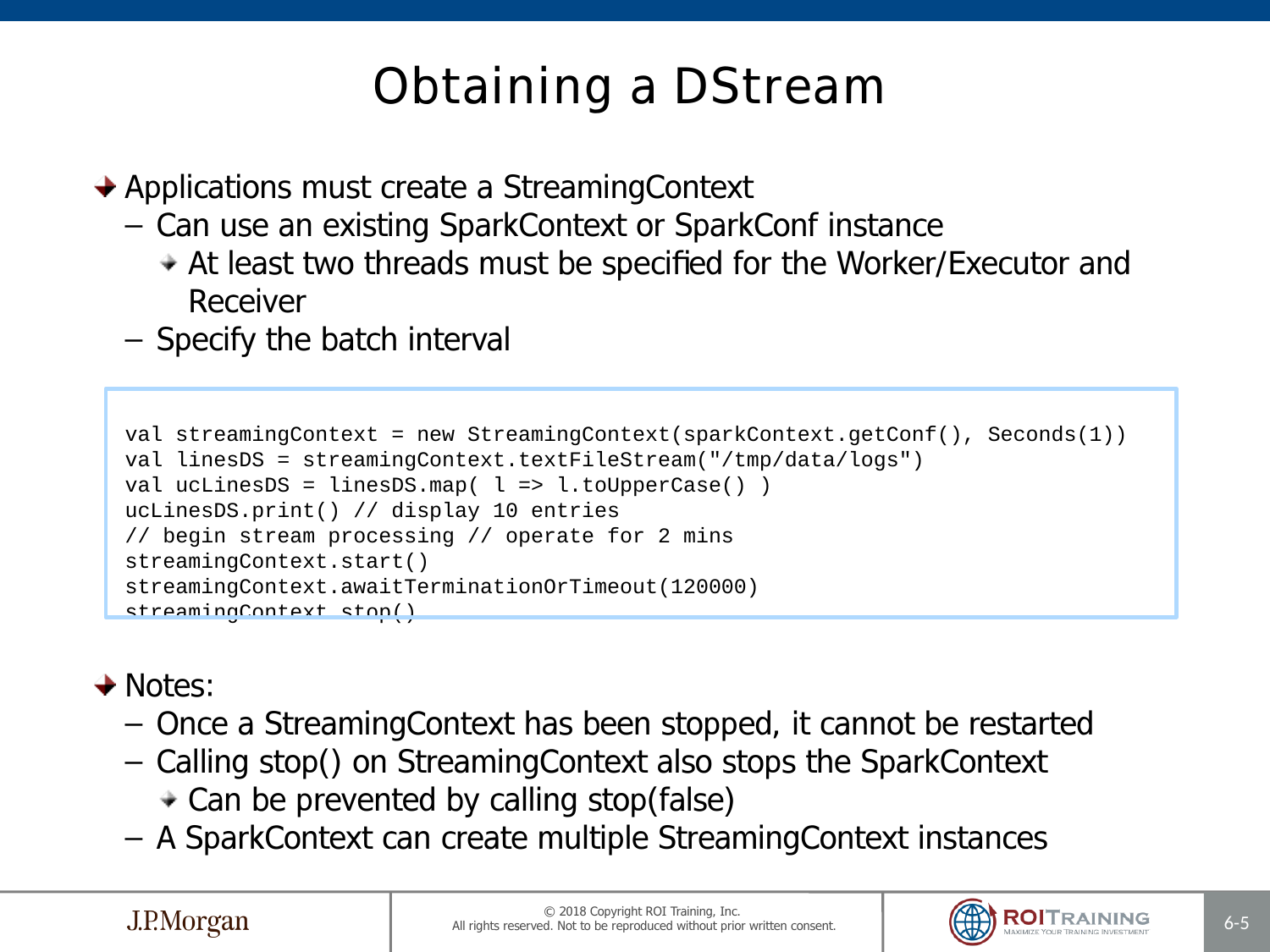

# Obtaining a DStream
Applications must create a StreamingContext
Can use an existing SparkContext or SparkConf instance
At least two threads must be specified for the Worker/Executor and Receiver
Specify the batch interval

val streamingContext = new StreamingContext(sparkContext.getConf(), Seconds(1))
val linesDS = streamingContext.textFileStream("/tmp/data/logs")
val ucLinesDS = linesDS.map( l => l.toUpperCase() )
ucLinesDS.print() // display 10 entries
// begin stream processing // operate for 2 mins
streamingContext.start()
streamingContext.awaitTerminationOrTimeout(120000)
streamingContext.stop()
Notes:
Once a StreamingContext has been stopped, it cannot be restarted
Calling stop() on StreamingContext also stops the SparkContext
Can be prevented by calling stop(false)
A SparkContext can create multiple StreamingContext instances